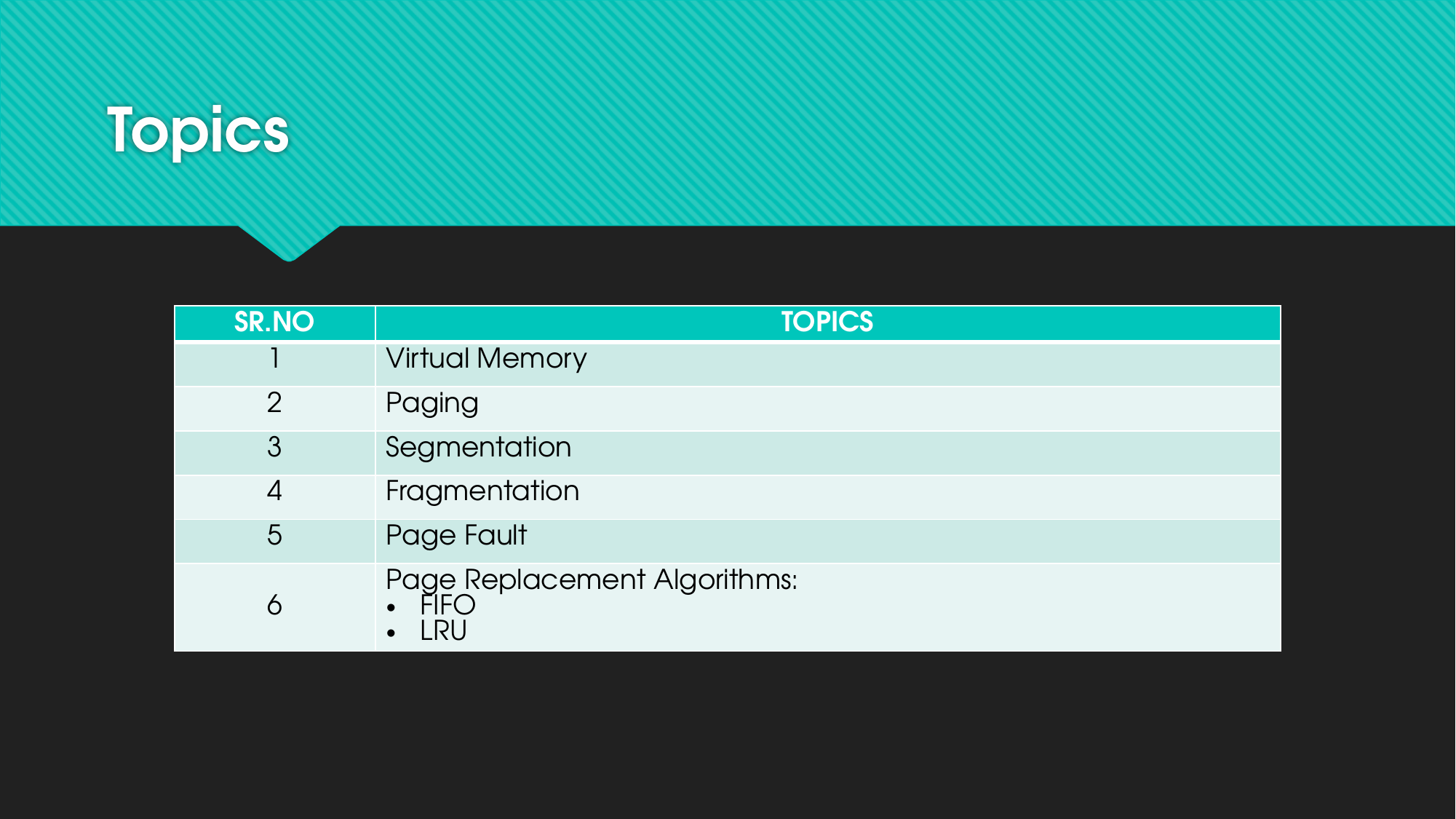

# Topics
| SR.NO | TOPICS |
| --- | --- |
| 1 | Virtual Memory |
| 2 | Paging |
| 3 | Segmentation |
| 4 | Fragmentation |
| 5 | Page Fault |
| 6 | Page Replacement Algorithms: FIFO LRU |